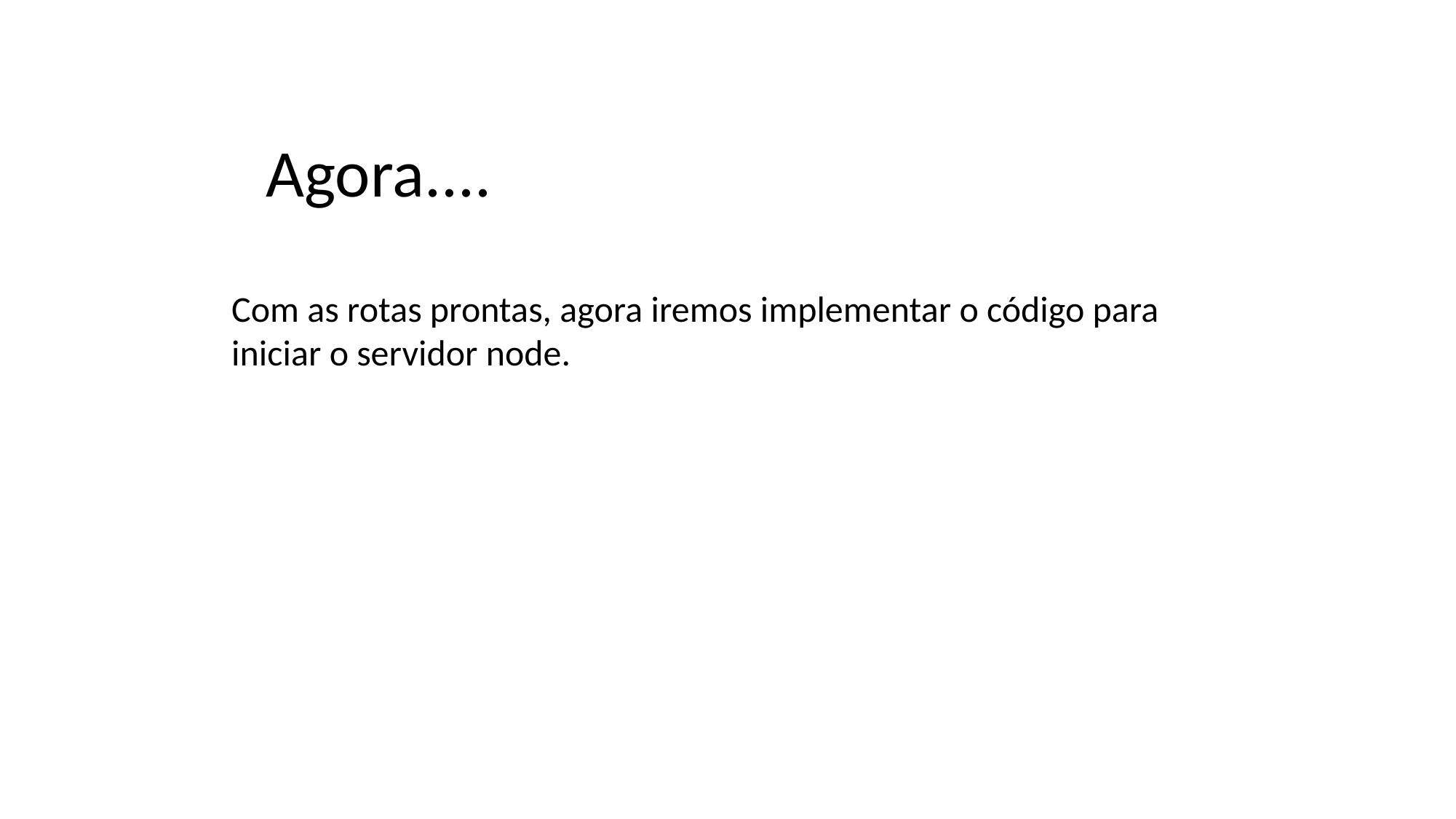

# Agora....
Com as rotas prontas, agora iremos implementar o código para iniciar o servidor node.